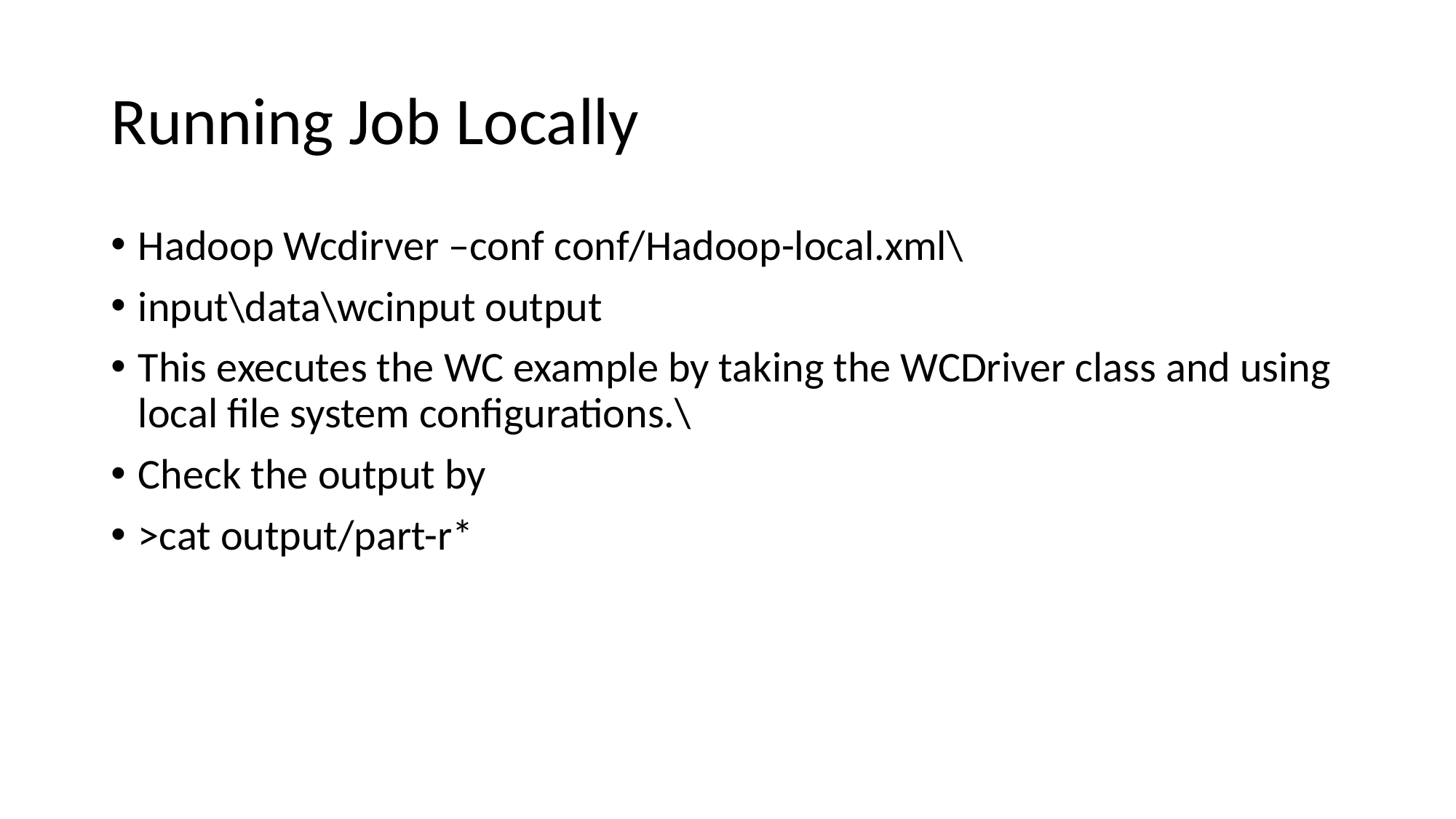

# Running Job Locally
Hadoop Wcdirver –conf conf/Hadoop-local.xml\
input\data\wcinput output
This executes the WC example by taking the WCDriver class and using local file system configurations.\
Check the output by
>cat output/part-r*